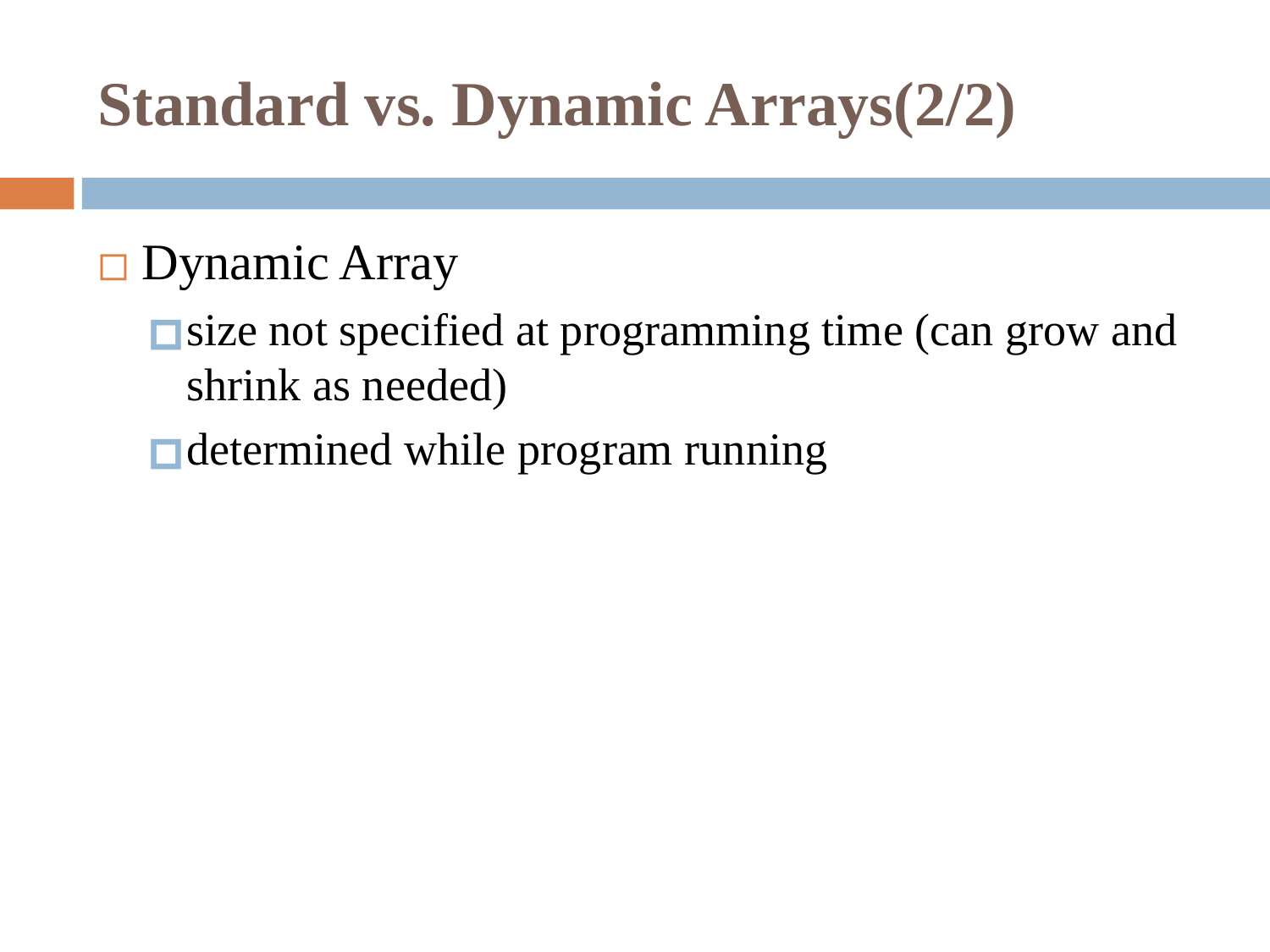

# Standard vs. Dynamic Arrays(2/2)
Dynamic Array
size not specified at programming time (can grow and shrink as needed)
determined while program running